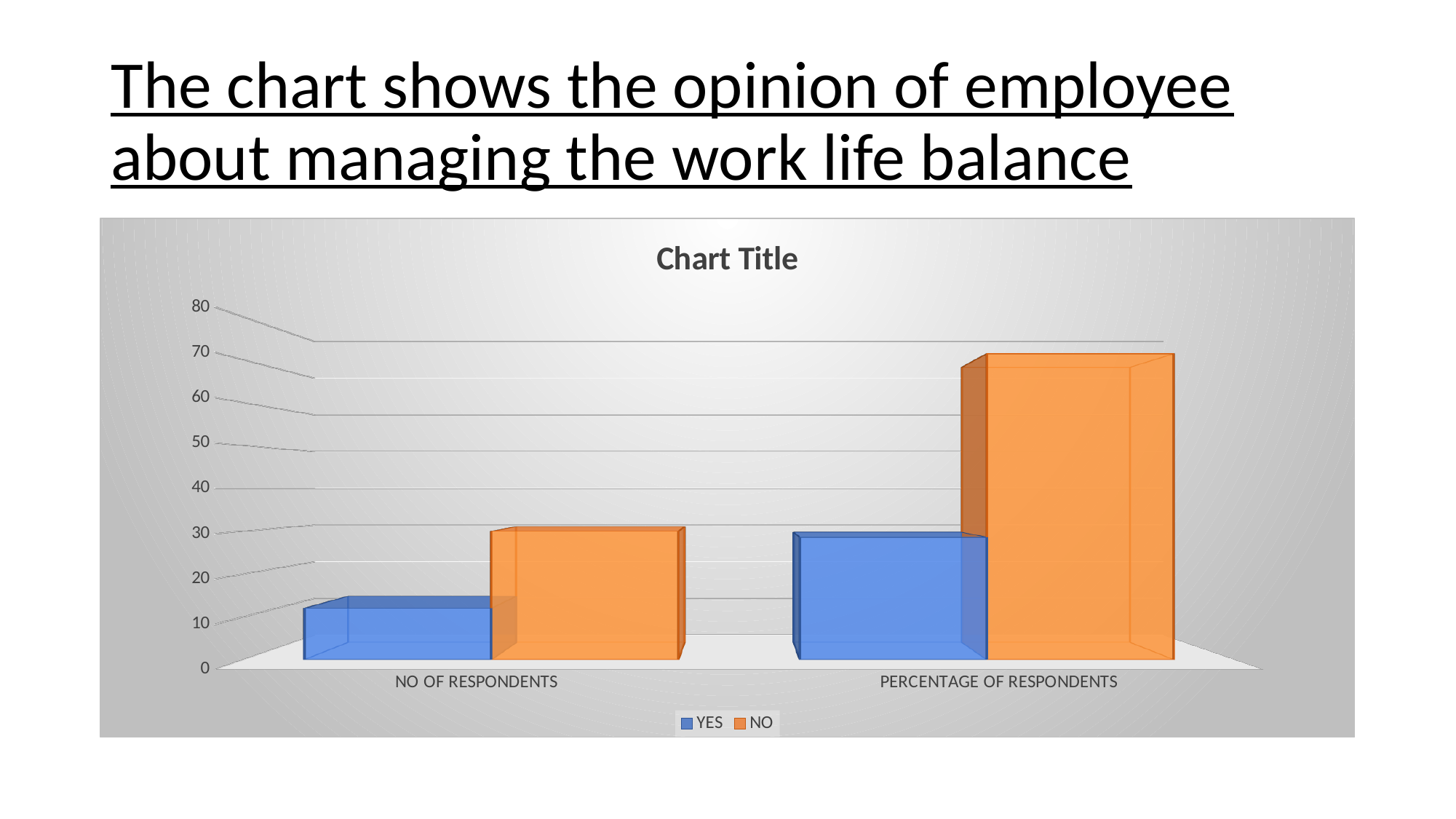

# The chart shows the opinion of employee about managing the work life balance

[unsupported chart]